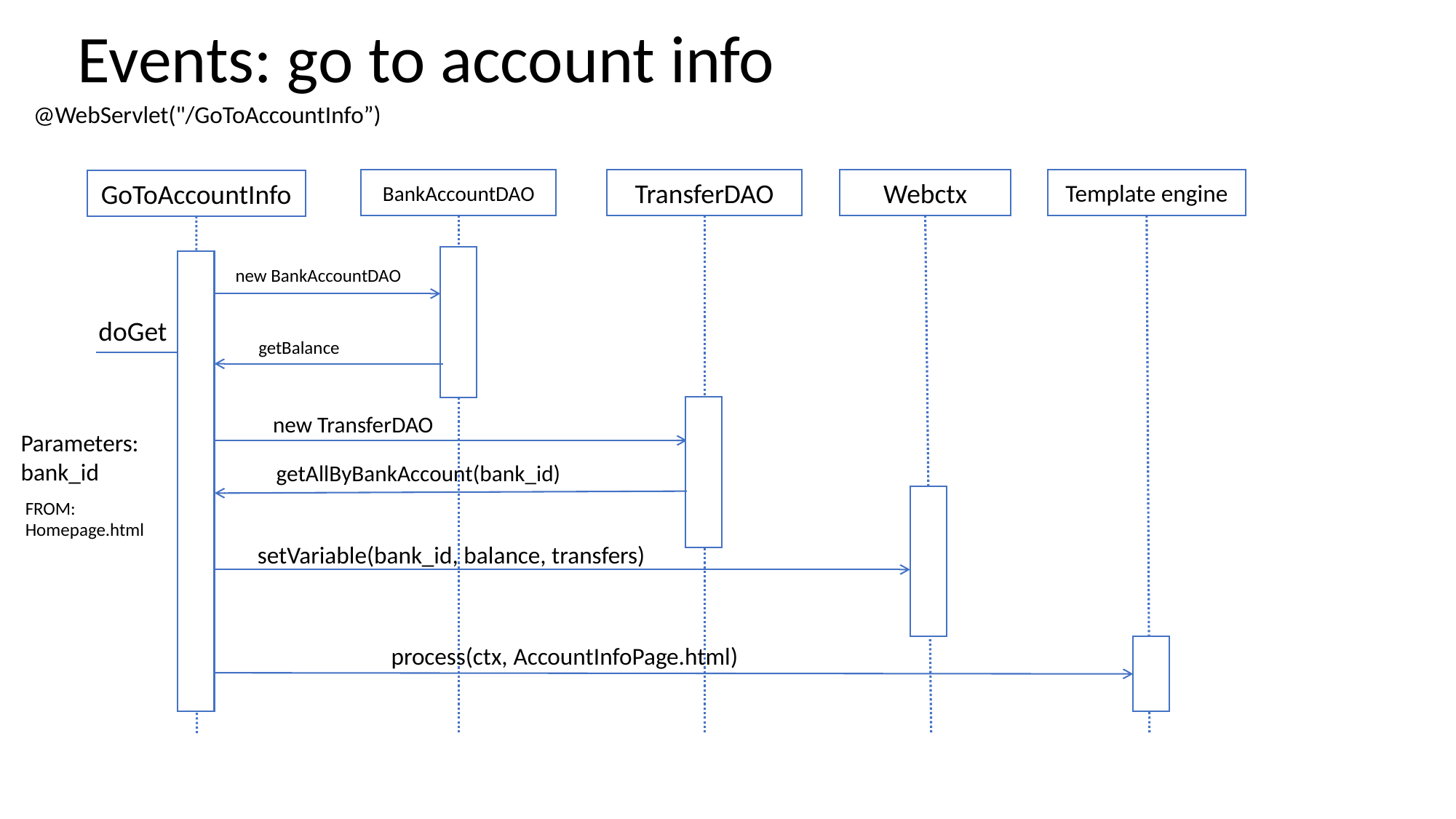

# Events: go to account info
@WebServlet("/GoToAccountInfo”)
BankAccountDAO
TransferDAO
Webctx
Template engine
GoToAccountInfo

new BankAccountDAO
doGet
getBalance

new TransferDAO
Parameters:
bank_id
getAllByBankAccount(bank_id)

FROM:
Homepage.html
setVariable(bank_id, balance, transfers)
process(ctx, AccountInfoPage.html)